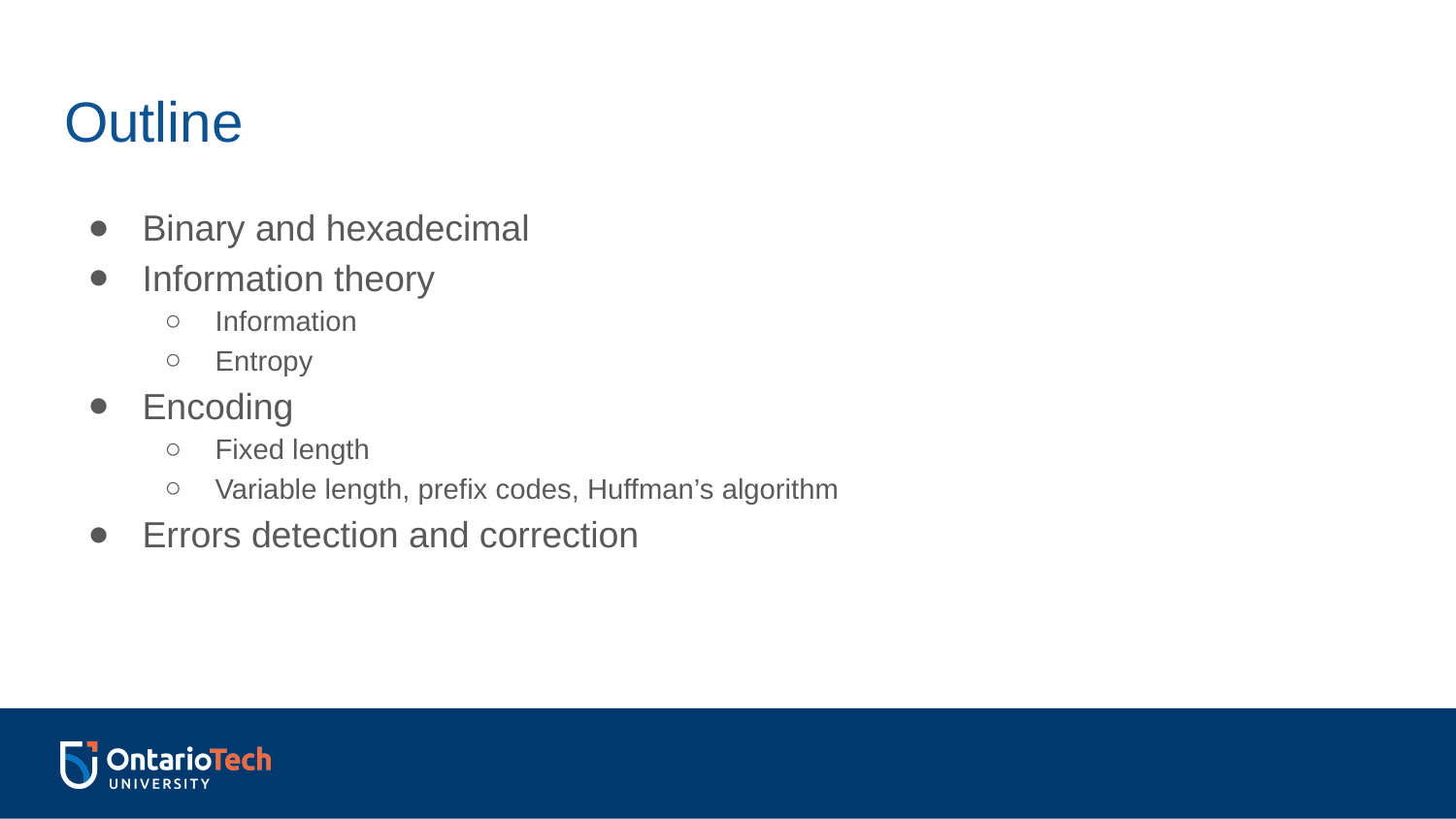

# Outline
Binary and hexadecimal
Information theory
Information
Entropy
Encoding
Fixed length
Variable length, prefix codes, Huffman’s algorithm
Errors detection and correction